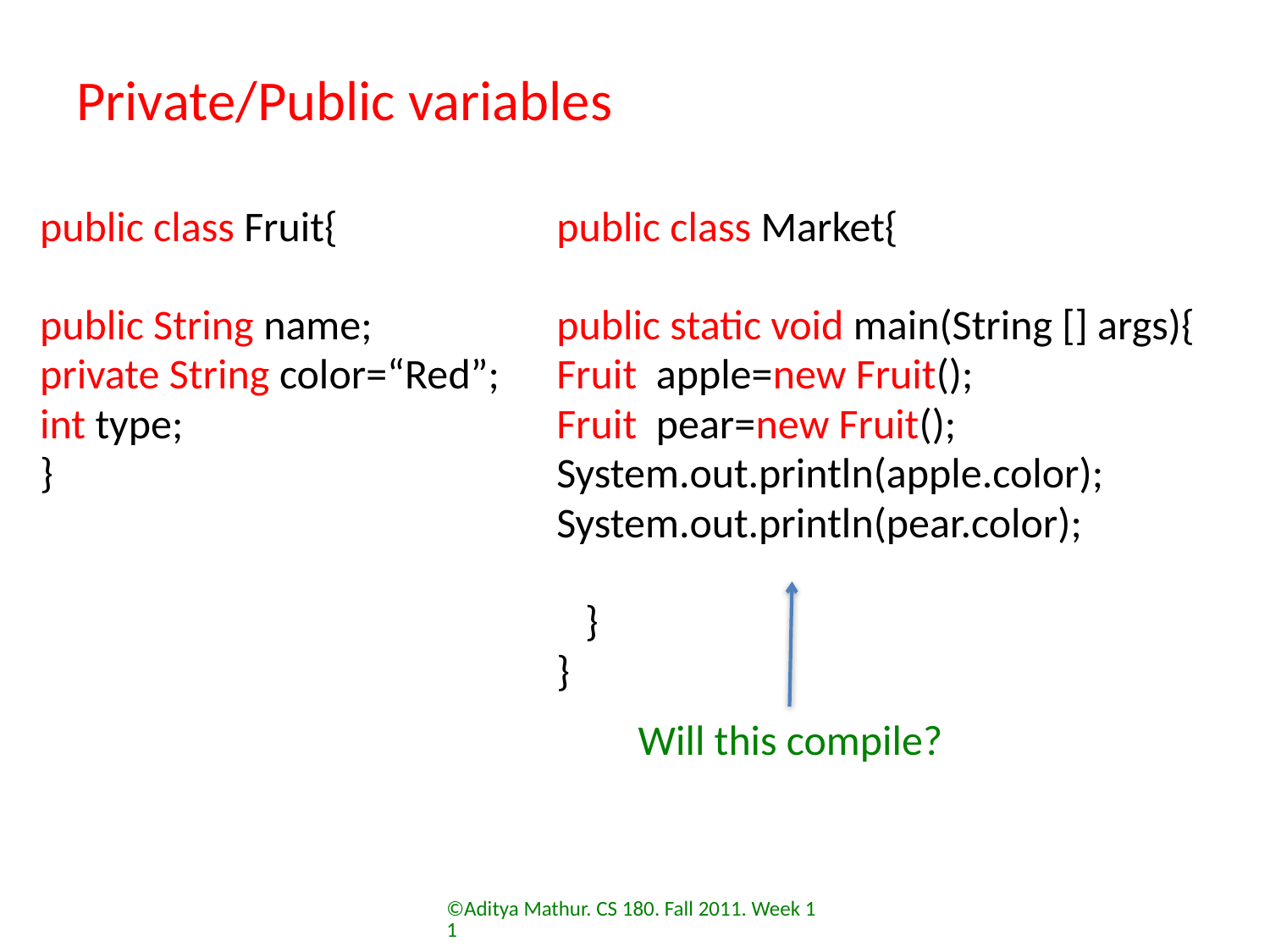

# Private/Public variables
public class Fruit{

public String name;
private String color=“Red”;
int type;
}

public class Market{

public static void main(String [] args){
Fruit  apple=new Fruit();
Fruit  pear=new Fruit();
System.out.println(apple.color);
System.out.println(pear.color);

   }
}

Will this compile?
©Aditya Mathur. CS 180. Fall 2011. Week 11